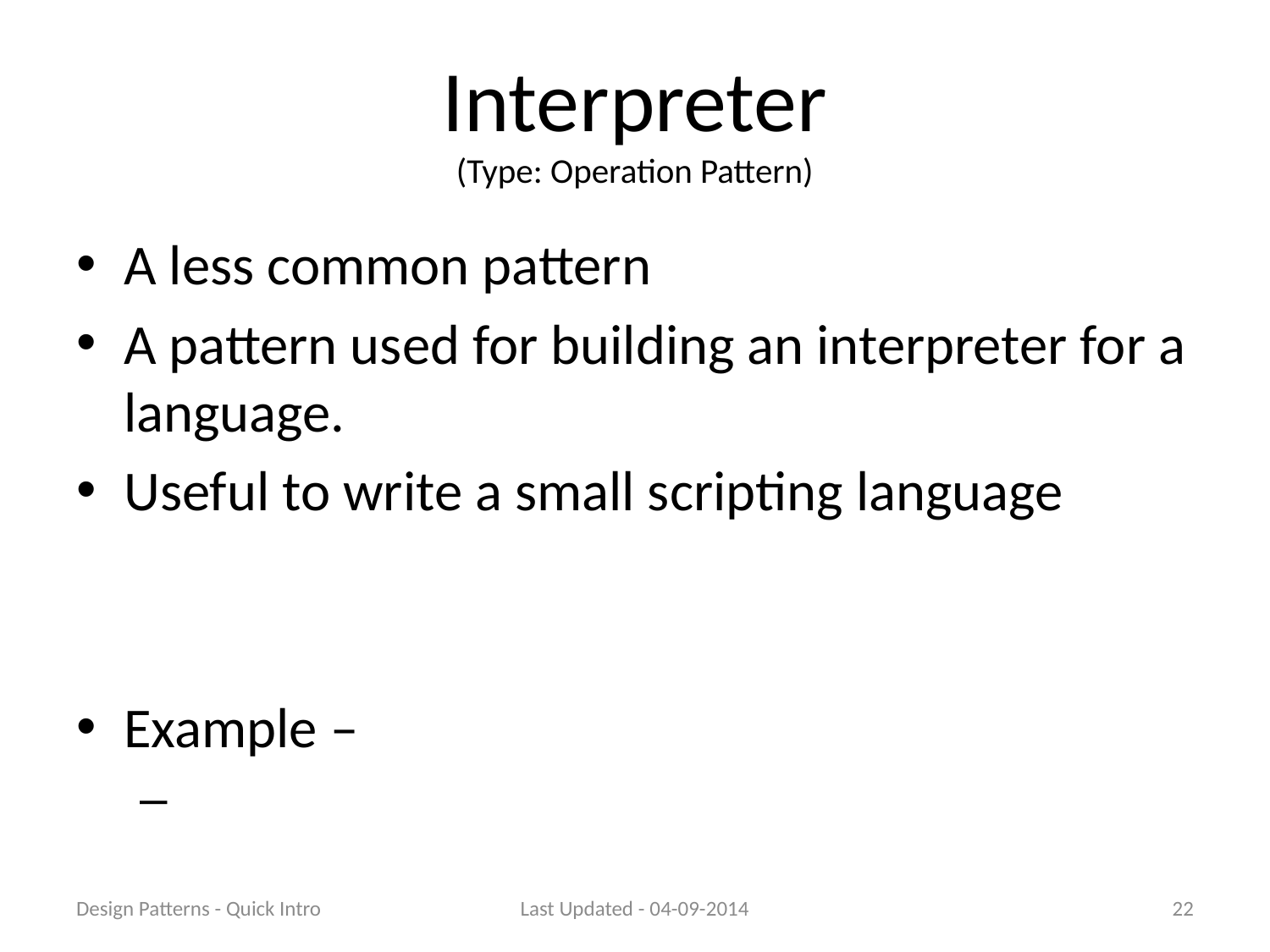

# Interpreter (Type: Operation Pattern)
A less common pattern
A pattern used for building an interpreter for a language.
Useful to write a small scripting language

Example –

Design Patterns - Quick Intro
Last Updated - 04-09-2014
22